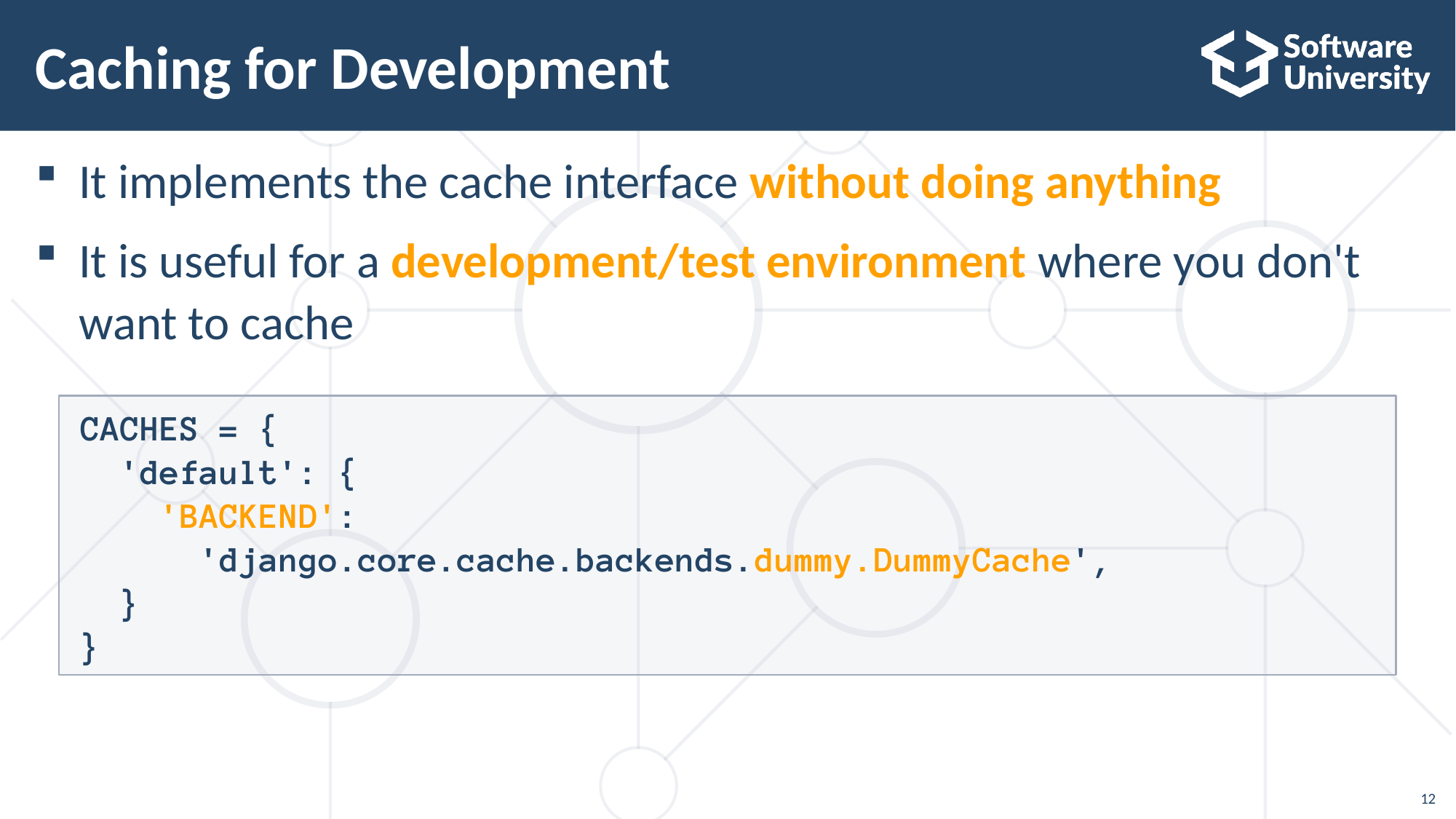

# Caching for Development
It implements the cache interface without doing anything
It is useful for a development/test environment where you don't want to cache
CACHES = {
  'default': {
    'BACKEND':
      'django.core.cache.backends.dummy.DummyCache',
  }
}
12